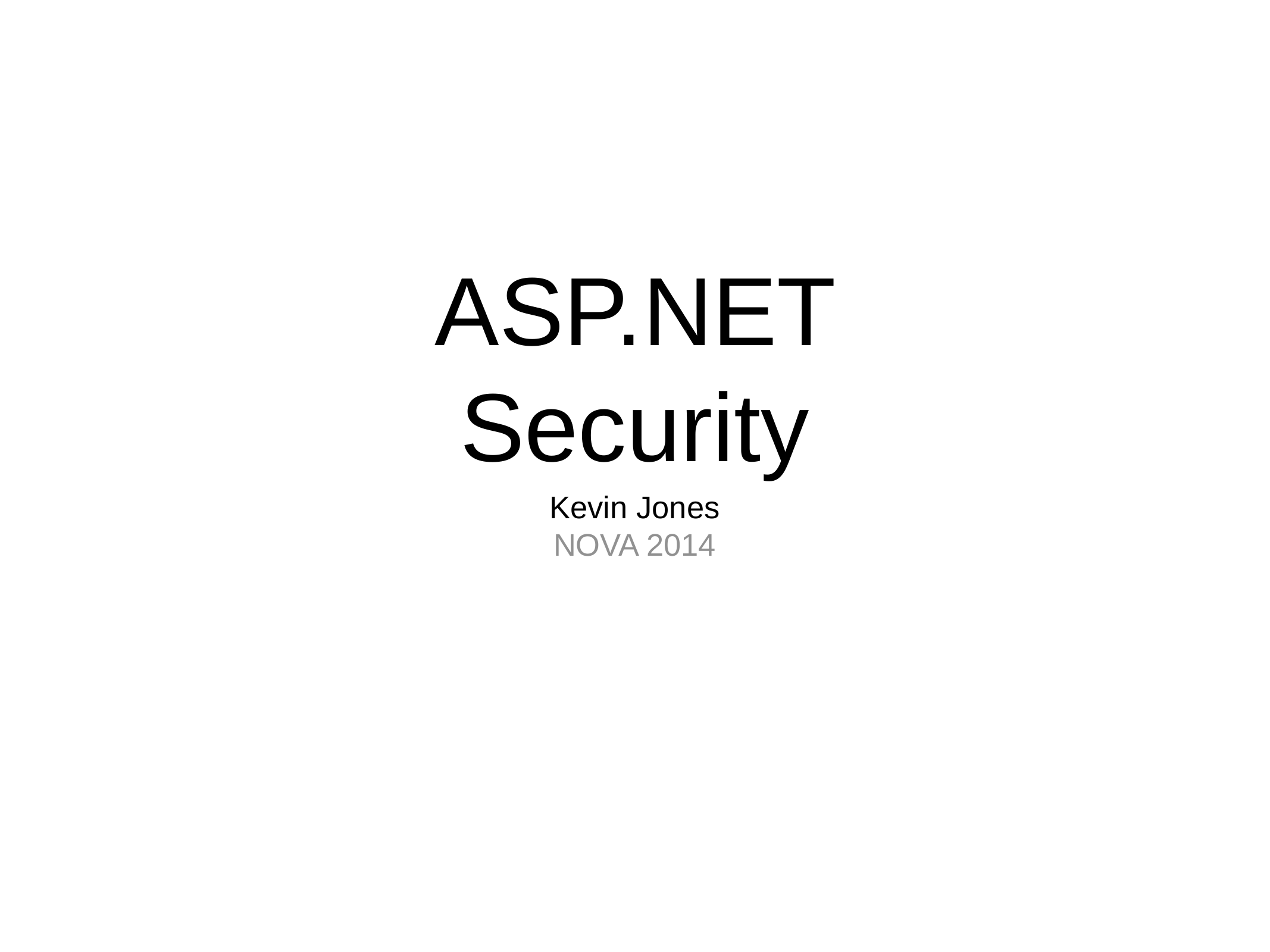

# ASP.NET Security
Kevin Jones
NOVA 2014